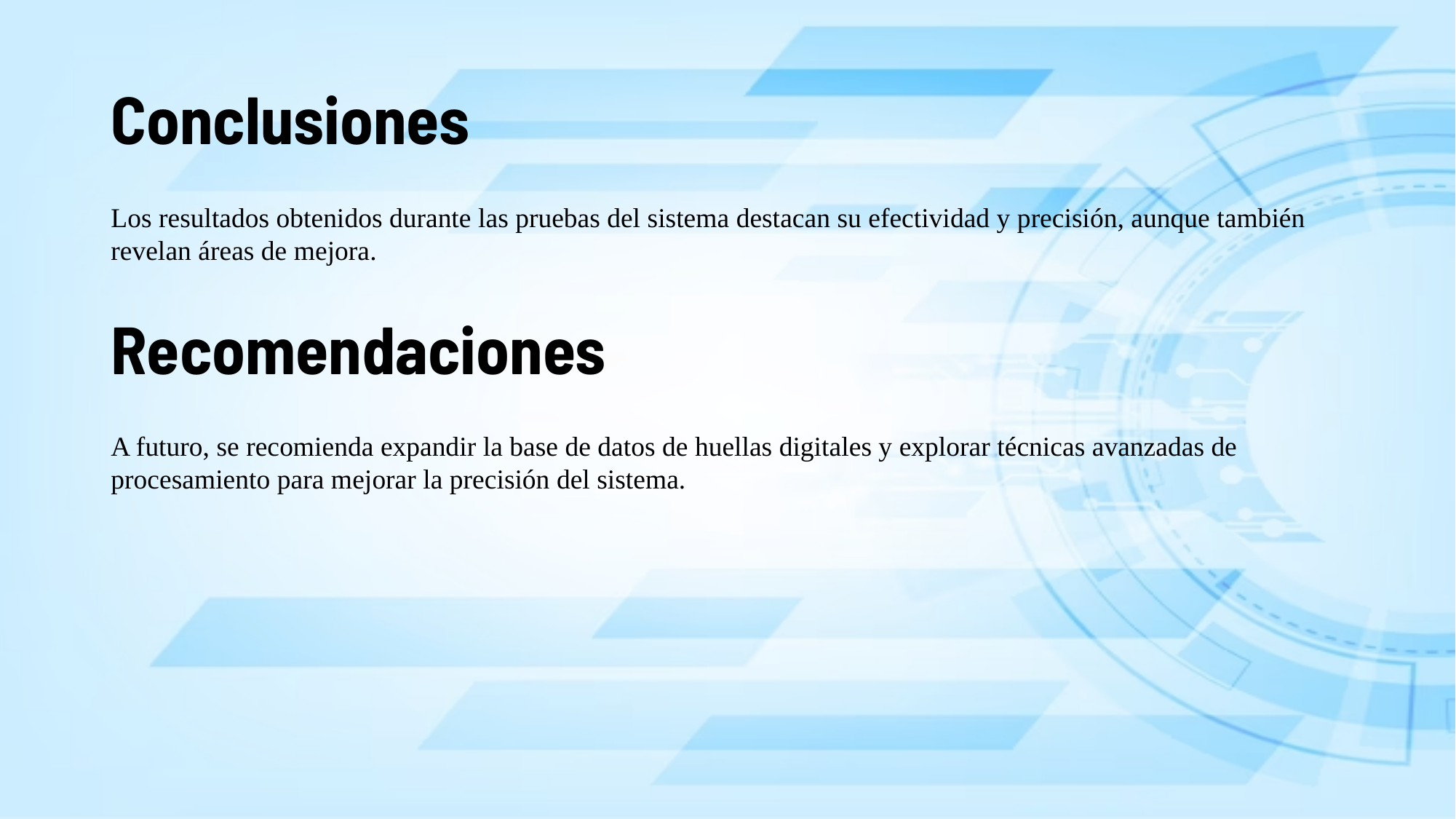

# Conclusiones
Los resultados obtenidos durante las pruebas del sistema destacan su efectividad y precisión, aunque también revelan áreas de mejora.
Recomendaciones
A futuro, se recomienda expandir la base de datos de huellas digitales y explorar técnicas avanzadas de procesamiento para mejorar la precisión del sistema.